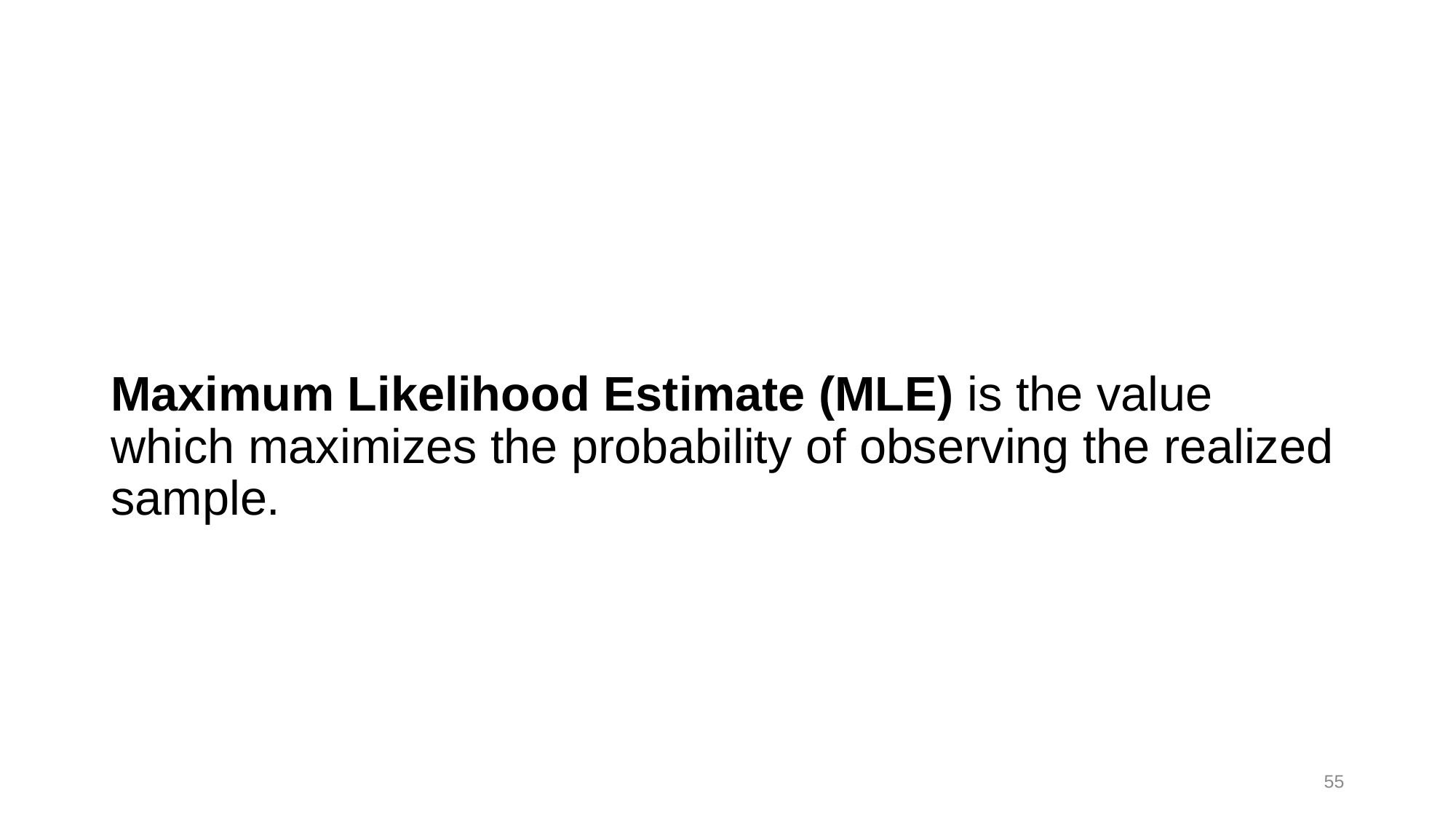

#
Maximum Likelihood Estimate (MLE) is the value which maximizes the probability of observing the realized sample.

55